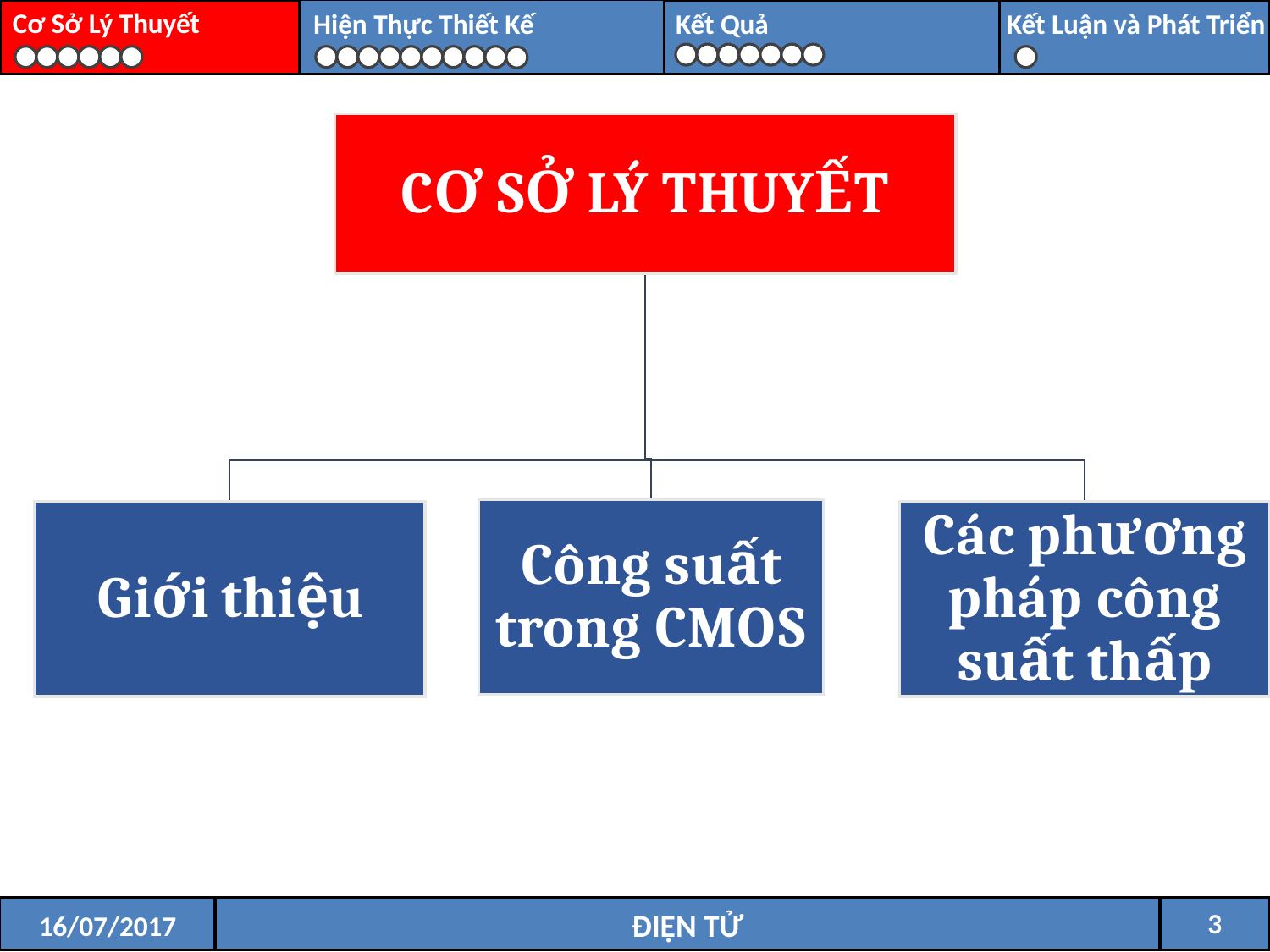

Cơ Sở Lý Thuyết

CƠ SỞ LÝ THUYẾT
Giới thiệu
Công suất trong CMOS
Các phương pháp công suất thấp
3
16/07/2017